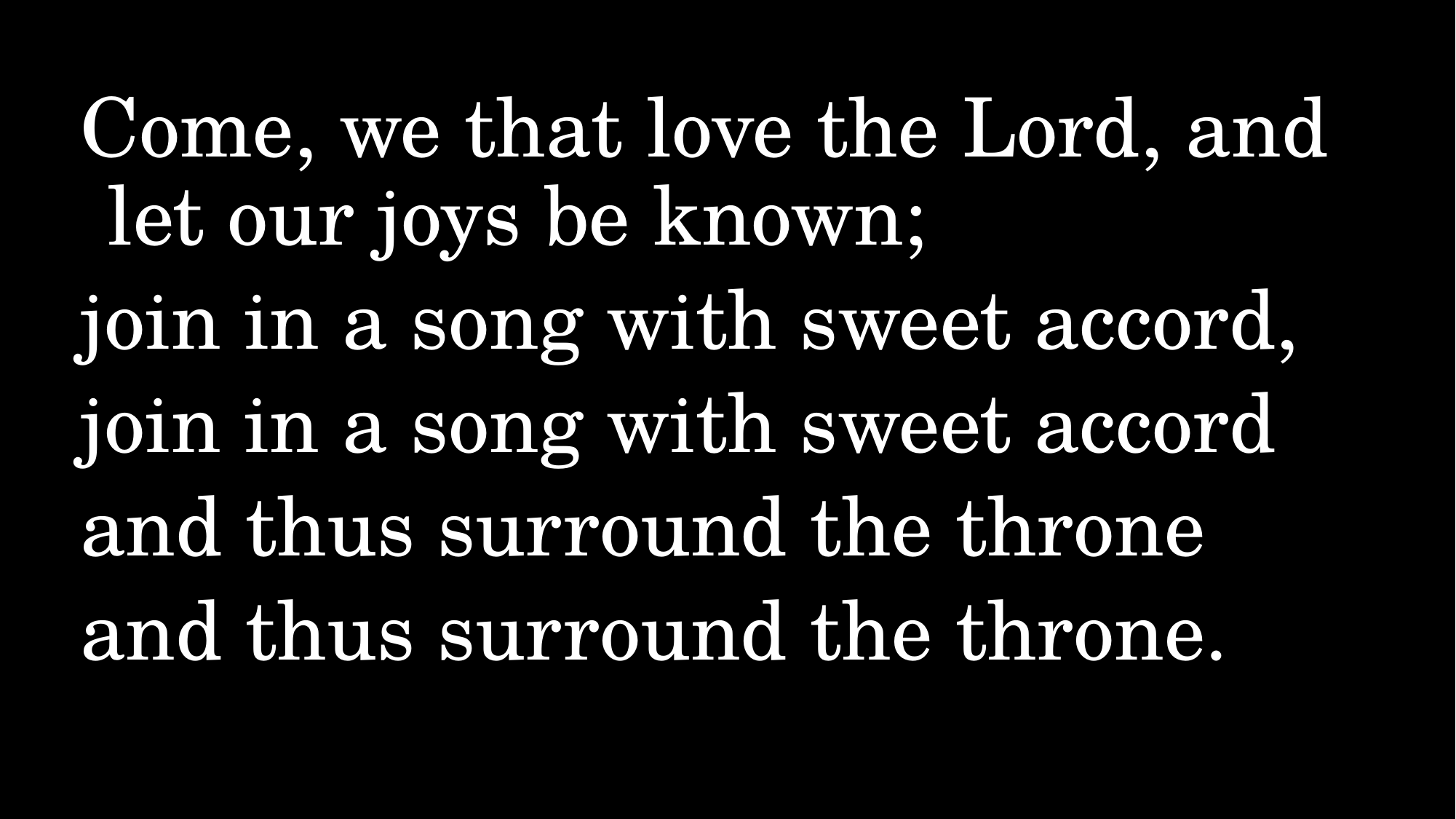

Come, we that love the Lord, and let our joys be known;
join in a song with sweet accord,
join in a song with sweet accord
and thus surround the throne
and thus surround the throne.